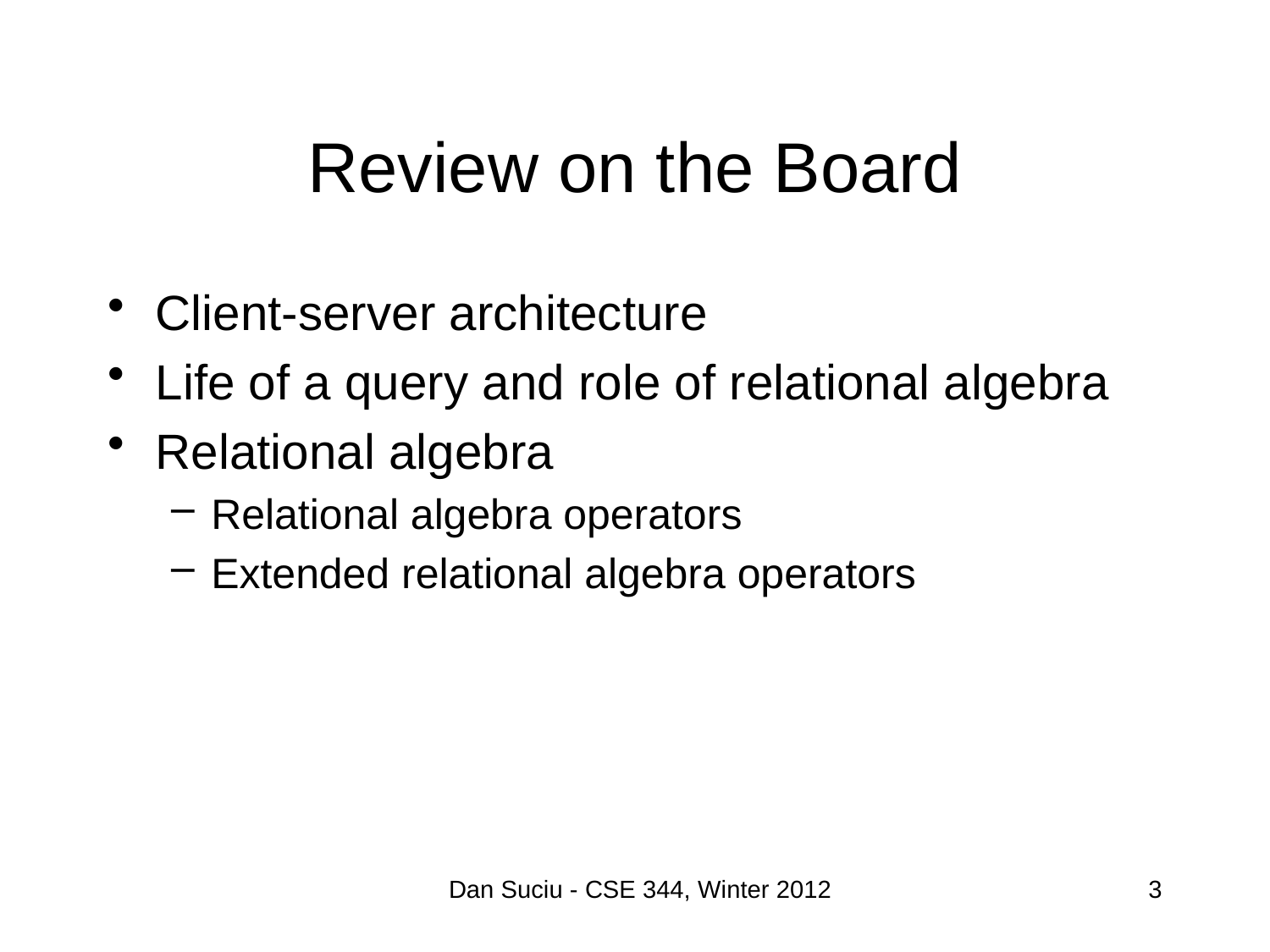

# Review on the Board
Client-server architecture
Life of a query and role of relational algebra
Relational algebra
Relational algebra operators
Extended relational algebra operators
Dan Suciu - CSE 344, Winter 2012
3